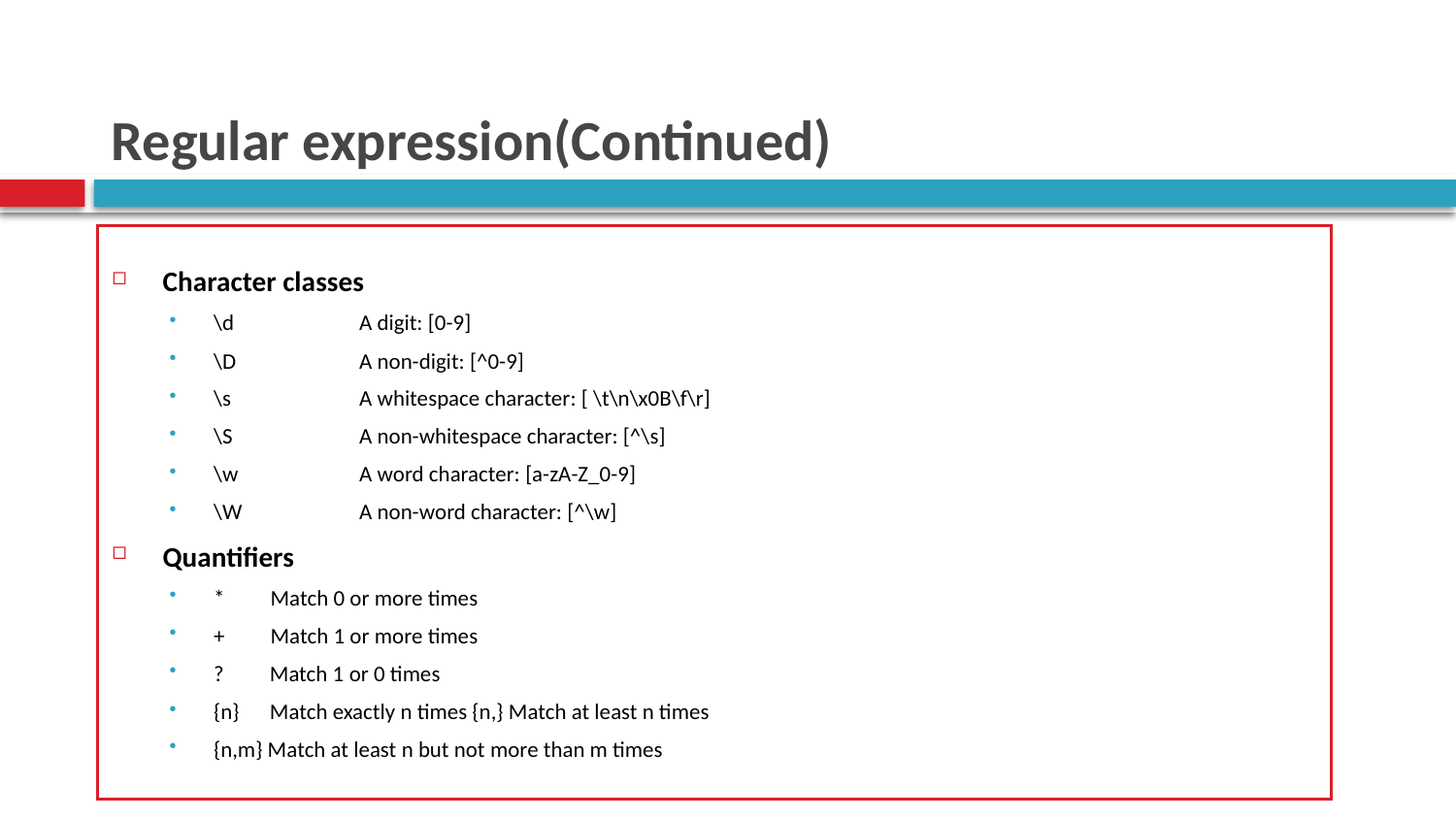

# Regular expression(Continued)
Character classes
\d 	A digit: [0-9]
\D 	A non-digit: [^0-9]
\s 	A whitespace character: [ \t\n\x0B\f\r]
\S 	A non-whitespace character: [^\s]
\w 	A word character: [a-zA-Z_0-9]
\W 	A non-word character: [^\w]
Quantifiers
*         Match 0 or more times
+         Match 1 or more times
?         Match 1 or 0 times
{n}      Match exactly n times {n,} Match at least n times
{n,m} Match at least n but not more than m times